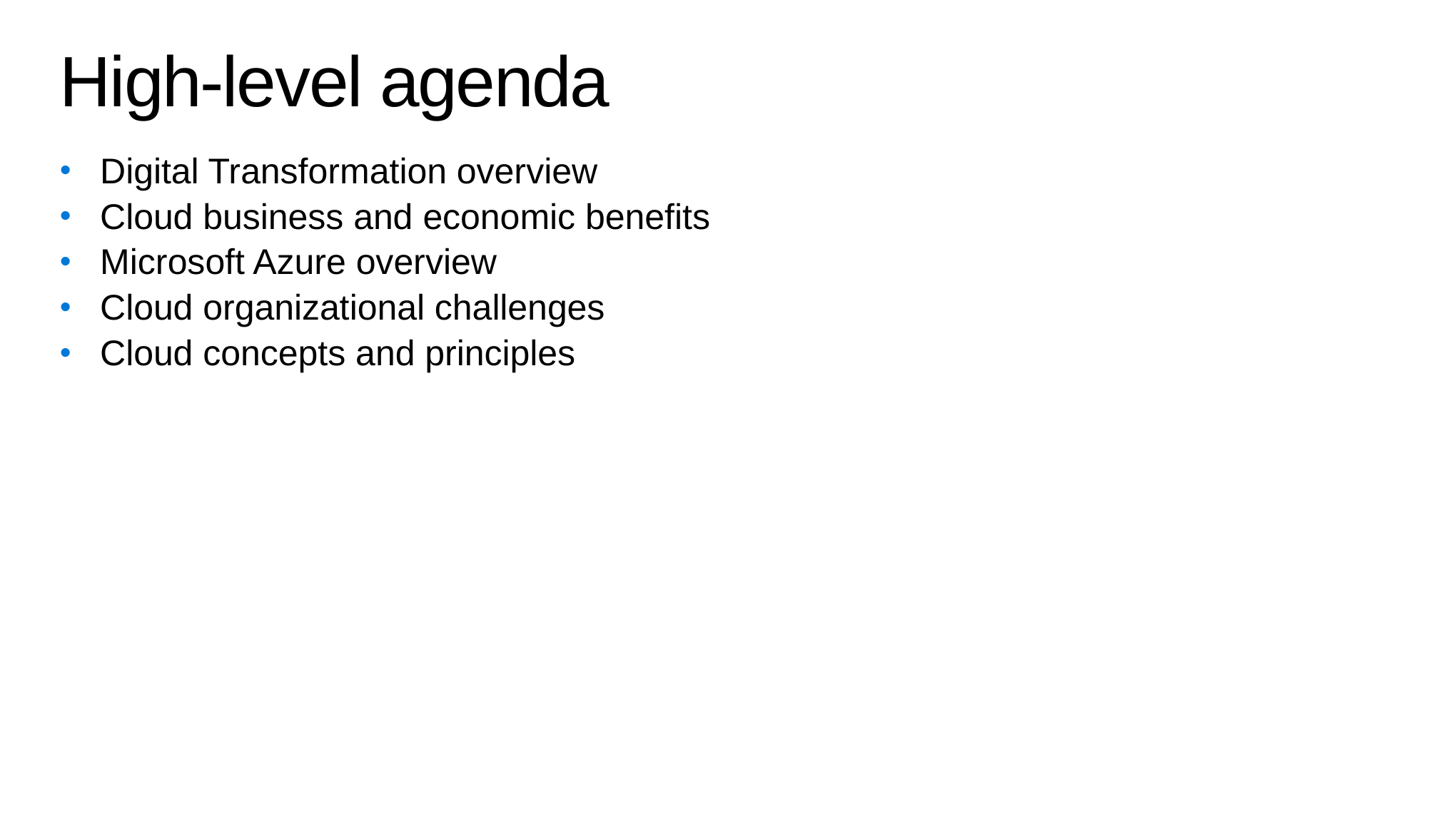

# High-level agenda
Digital Transformation overview
Cloud business and economic benefits
Microsoft Azure overview
Cloud organizational challenges
Cloud concepts and principles